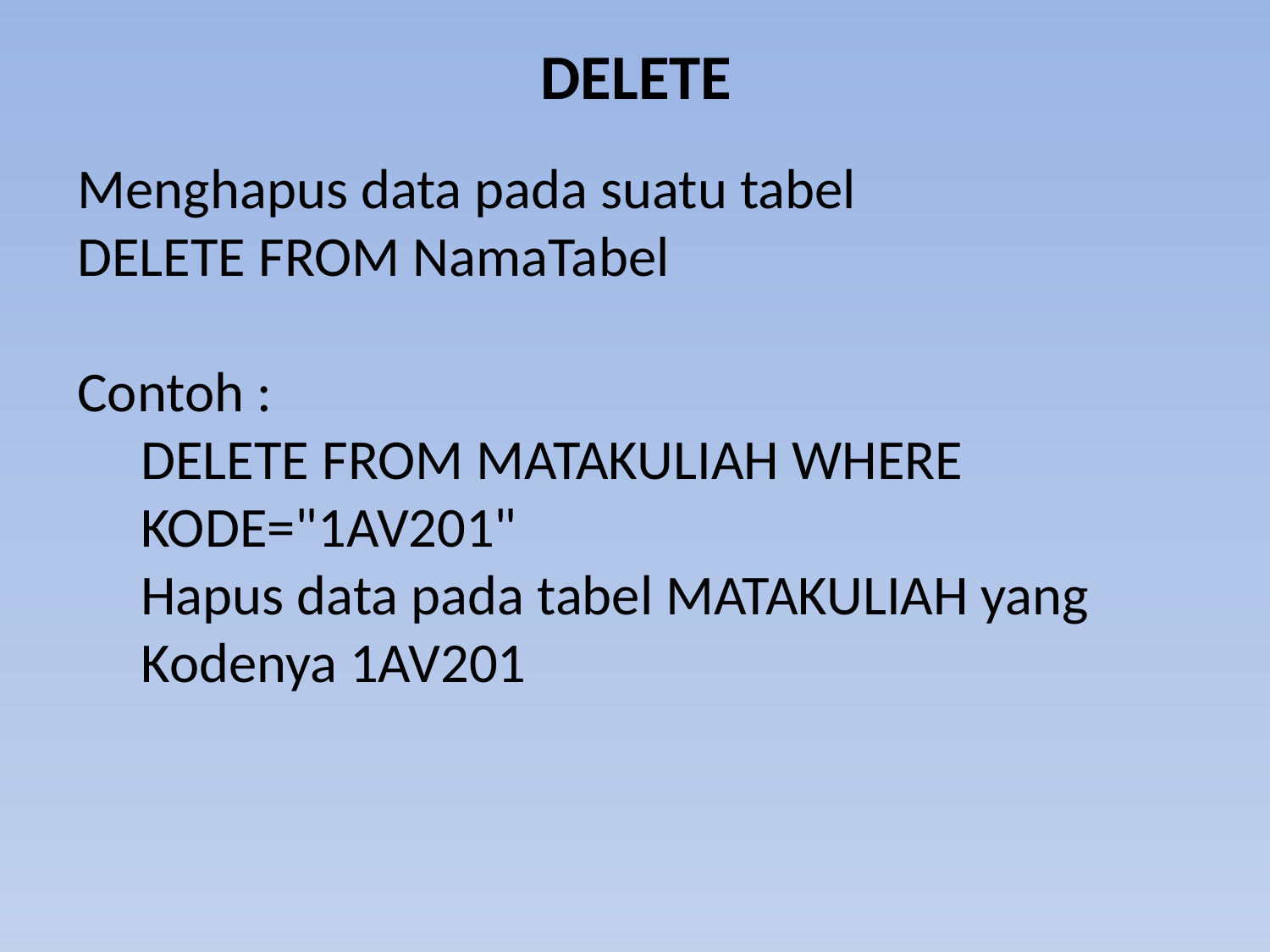

# DELETE
Menghapus data pada suatu tabel
DELETE FROM NamaTabel

Contoh :
     DELETE FROM MATAKULIAH WHERE KODE="1AV201"
     Hapus data pada tabel MATAKULIAH yang Kodenya 1AV201